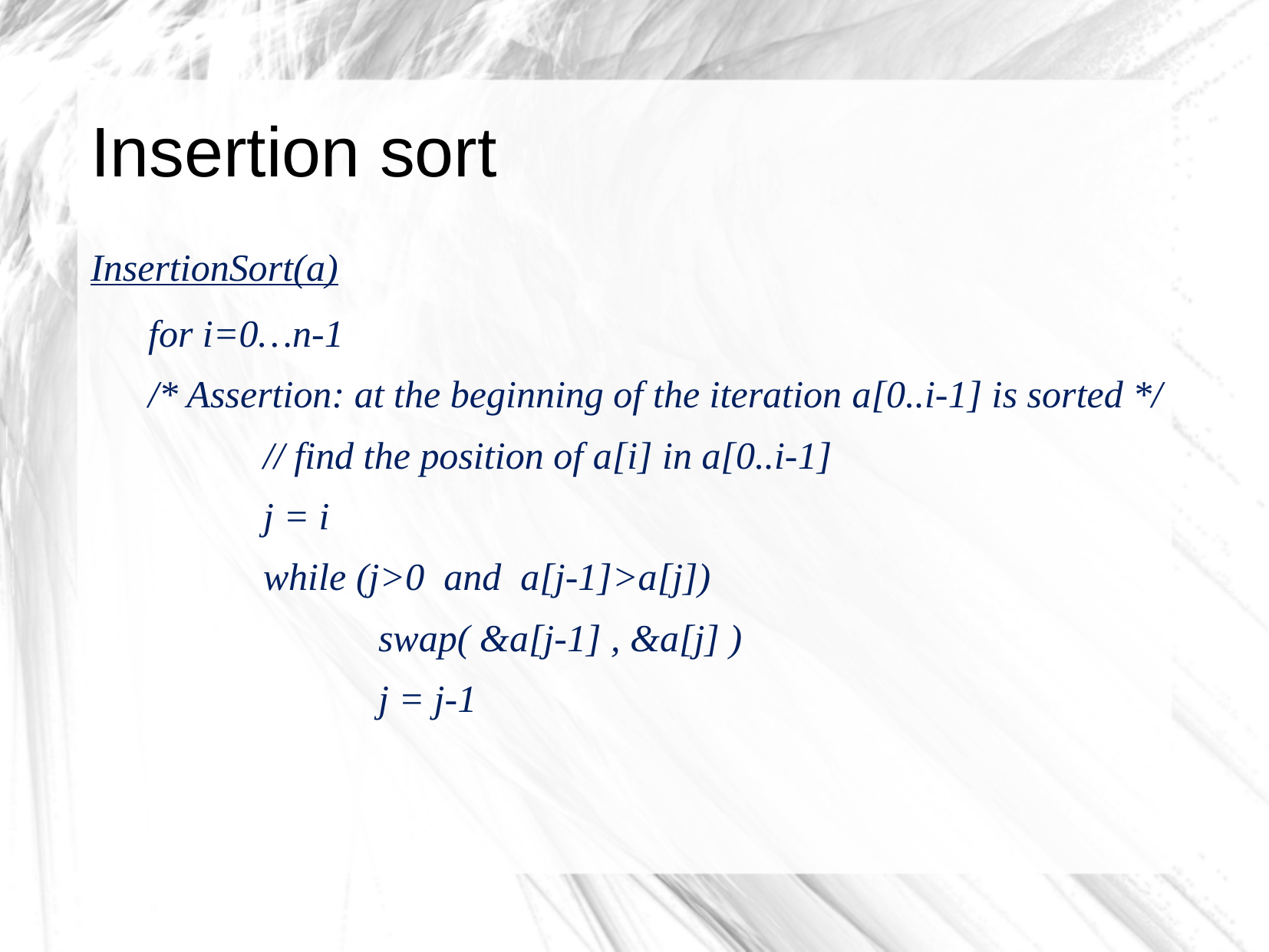

# Insertion sort
InsertionSort(a)
for i=0…n-1
/* Assertion: at the beginning of the iteration a[0..i-1] is sorted */
	// find the position of a[i] in a[0..i-1]
	j = i
	while (j>0  and  a[j-1]>a[j])
		swap( &a[j-1] , &a[j] )
		j = j-1